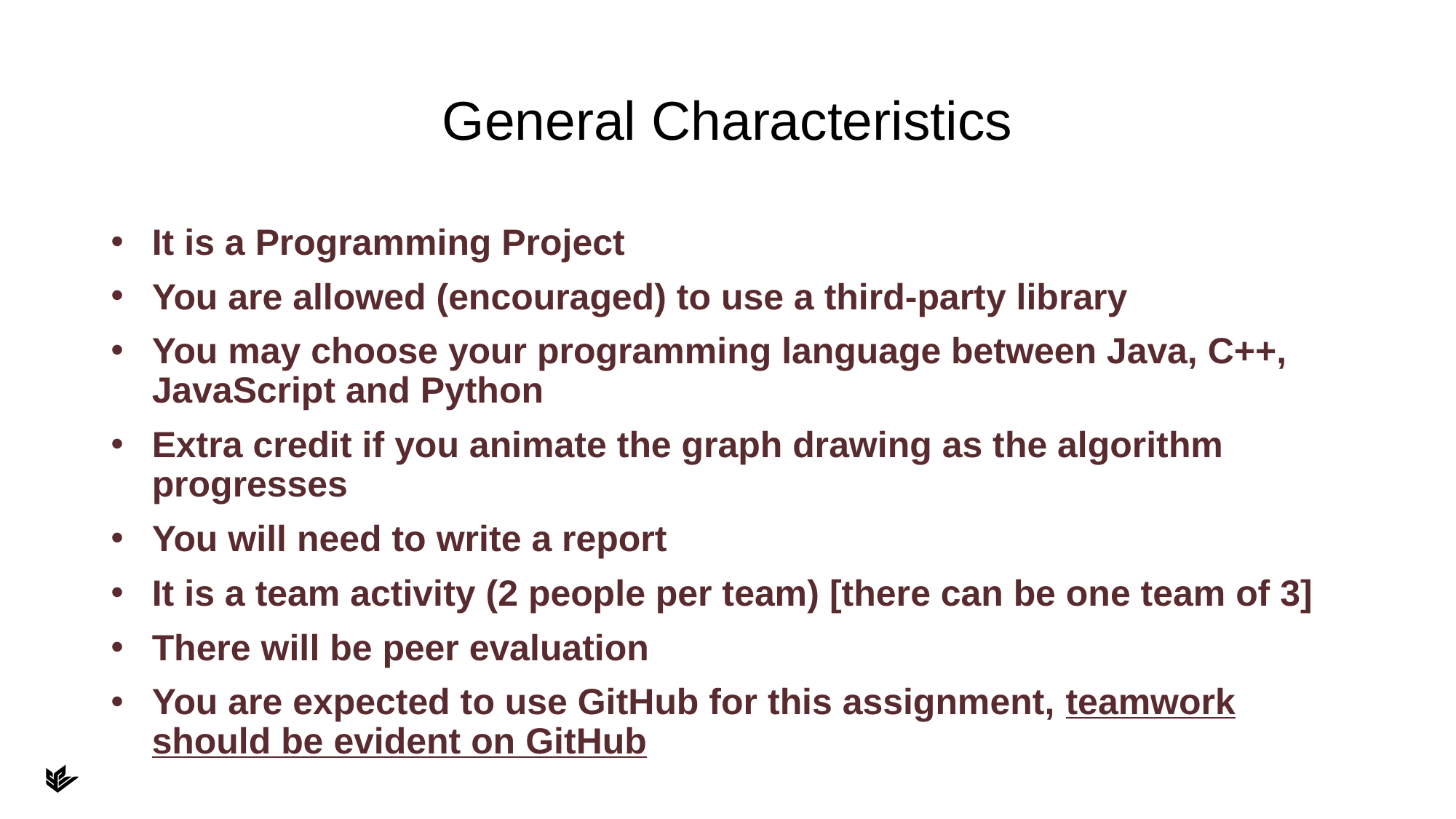

# General Characteristics
It is a Programming Project
You are allowed (encouraged) to use a third-party library
You may choose your programming language between Java, C++, JavaScript and Python
Extra credit if you animate the graph drawing as the algorithm progresses
You will need to write a report
It is a team activity (2 people per team) [there can be one team of 3]
There will be peer evaluation
You are expected to use GitHub for this assignment, teamwork should be evident on GitHub